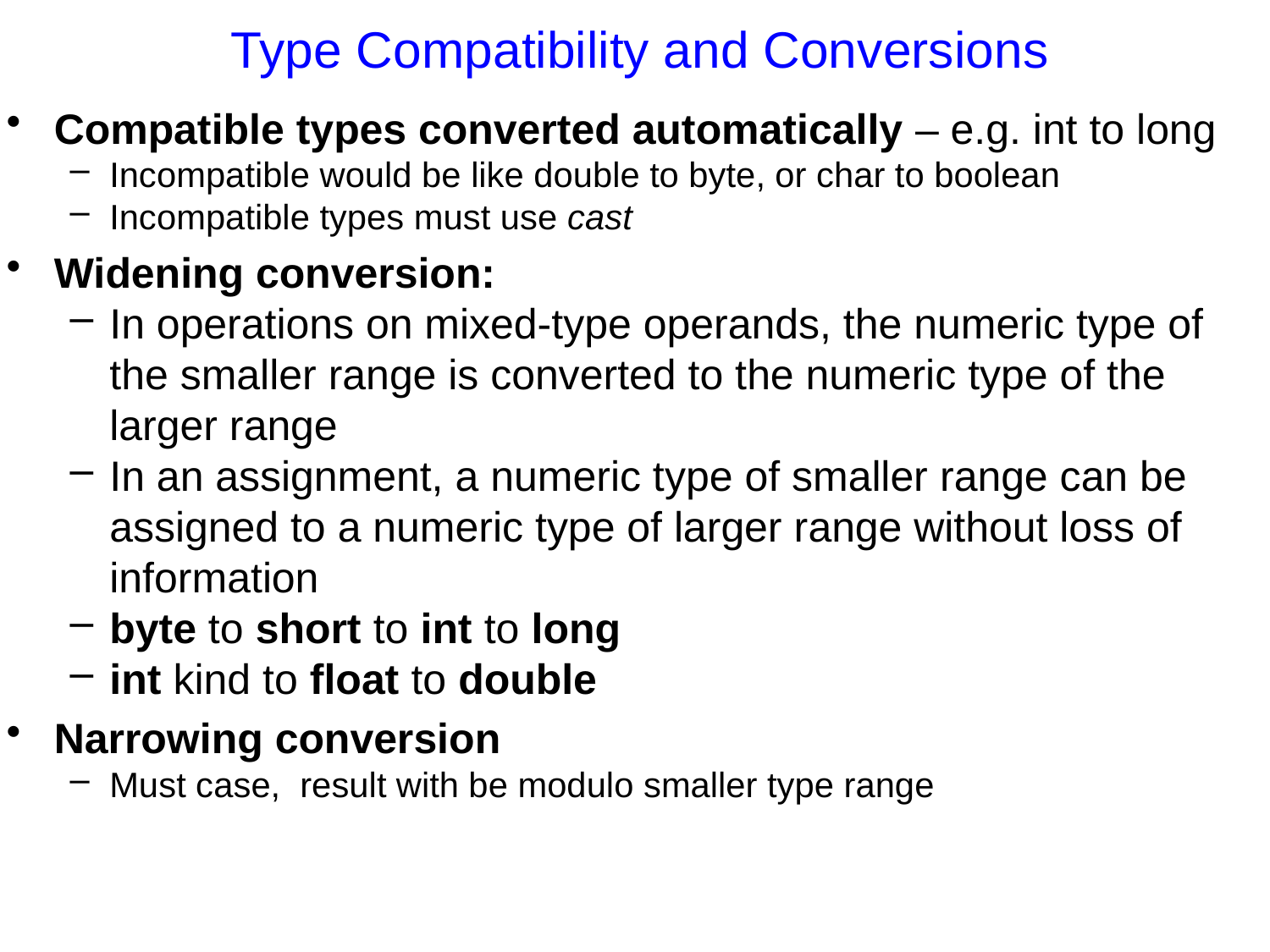

Type Compatibility and Conversions
Compatible types converted automatically – e.g. int to long
Incompatible would be like double to byte, or char to boolean
Incompatible types must use cast
Widening conversion:
In operations on mixed-type operands, the numeric type of the smaller range is converted to the numeric type of the larger range
In an assignment, a numeric type of smaller range can be assigned to a numeric type of larger range without loss of information
byte to short to int to long
int kind to float to double
Narrowing conversion
Must case,  result with be modulo smaller type range